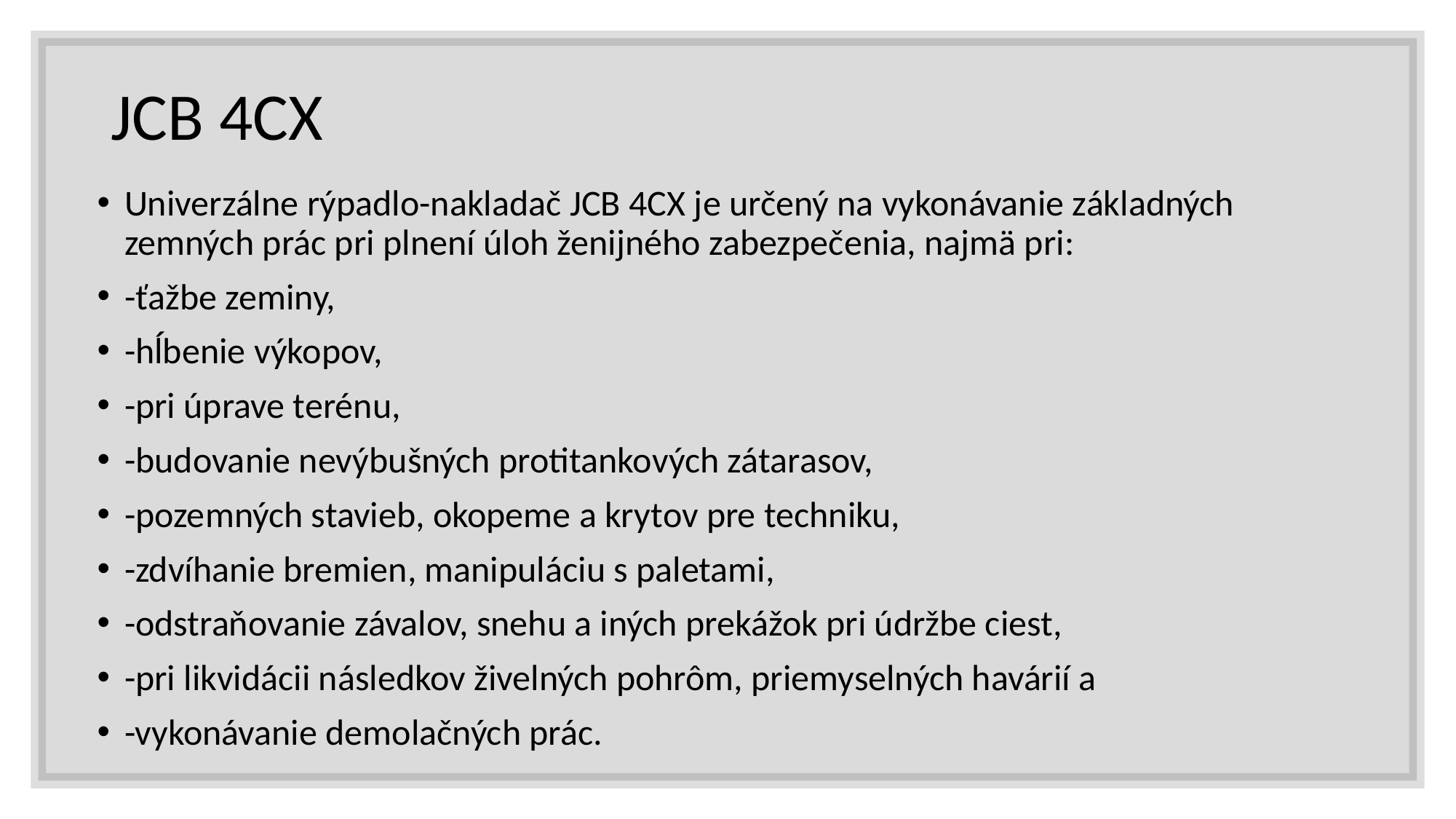

# JCB 4CX

Univerzálne rýpadlo-nakladač JCB 4CX je určený na vykonávanie základných zemných prác pri plnení úloh ženijného zabezpečenia, najmä pri:
-ťažbe zeminy,
-hĺbenie výkopov,
-pri úprave terénu,
-budovanie nevýbušných protitankových zátarasov,
-pozemných stavieb, okopeme a krytov pre techniku,
-zdvíhanie bremien, manipuláciu s paletami,
-odstraňovanie závalov, snehu a iných prekážok pri údržbe ciest,
-pri likvidácii následkov živelných pohrôm, priemyselných havárií a
-vykonávanie demolačných prác.